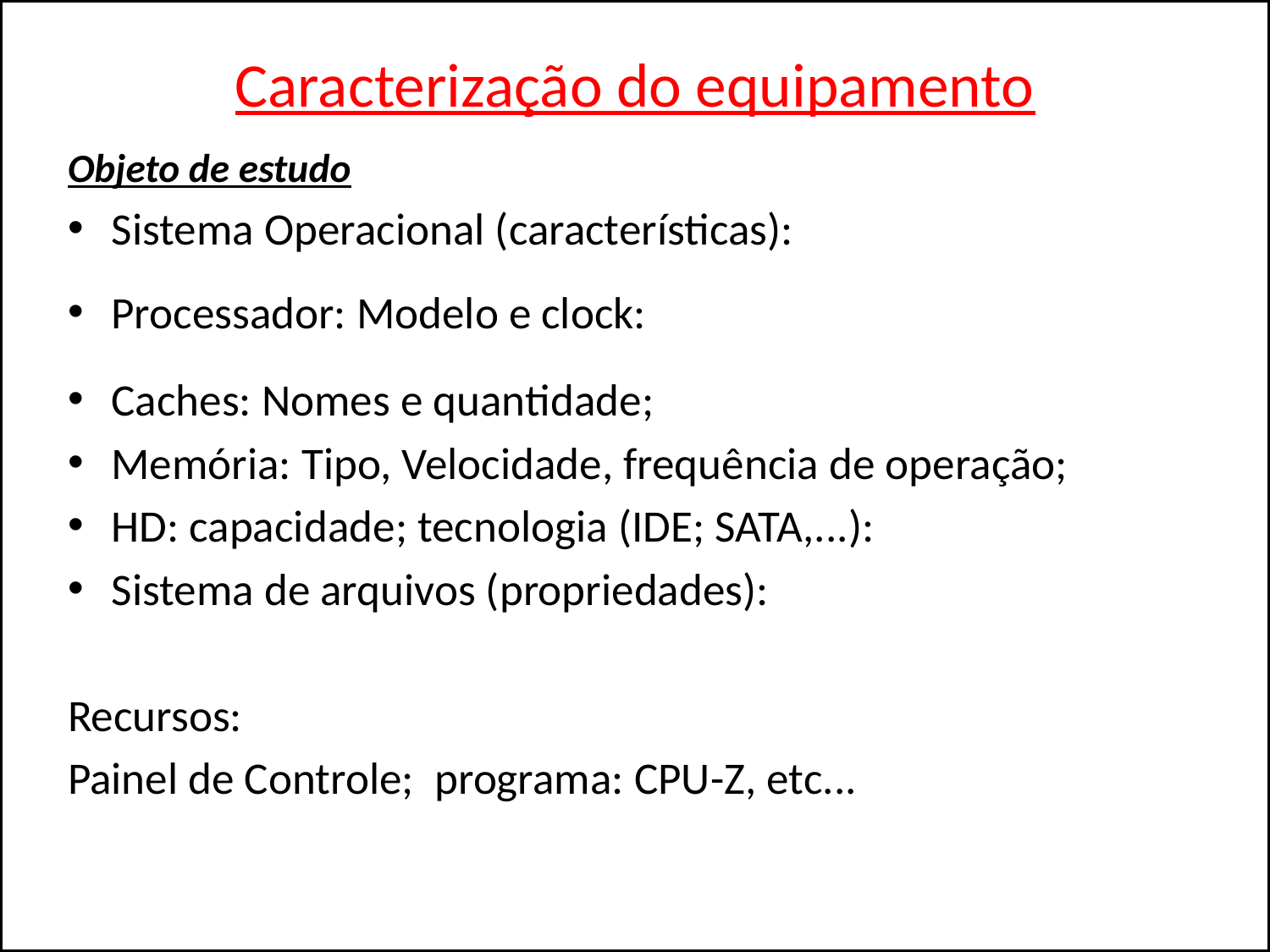

# Caracterização do equipamento
Objeto de estudo
Sistema Operacional (características):

Processador: Modelo e clock:

Caches: Nomes e quantidade;
Memória: Tipo, Velocidade, frequência de operação;
HD: capacidade; tecnologia (IDE; SATA,...):
Sistema de arquivos (propriedades):

Recursos:
Painel de Controle;  programa: CPU-Z, etc...